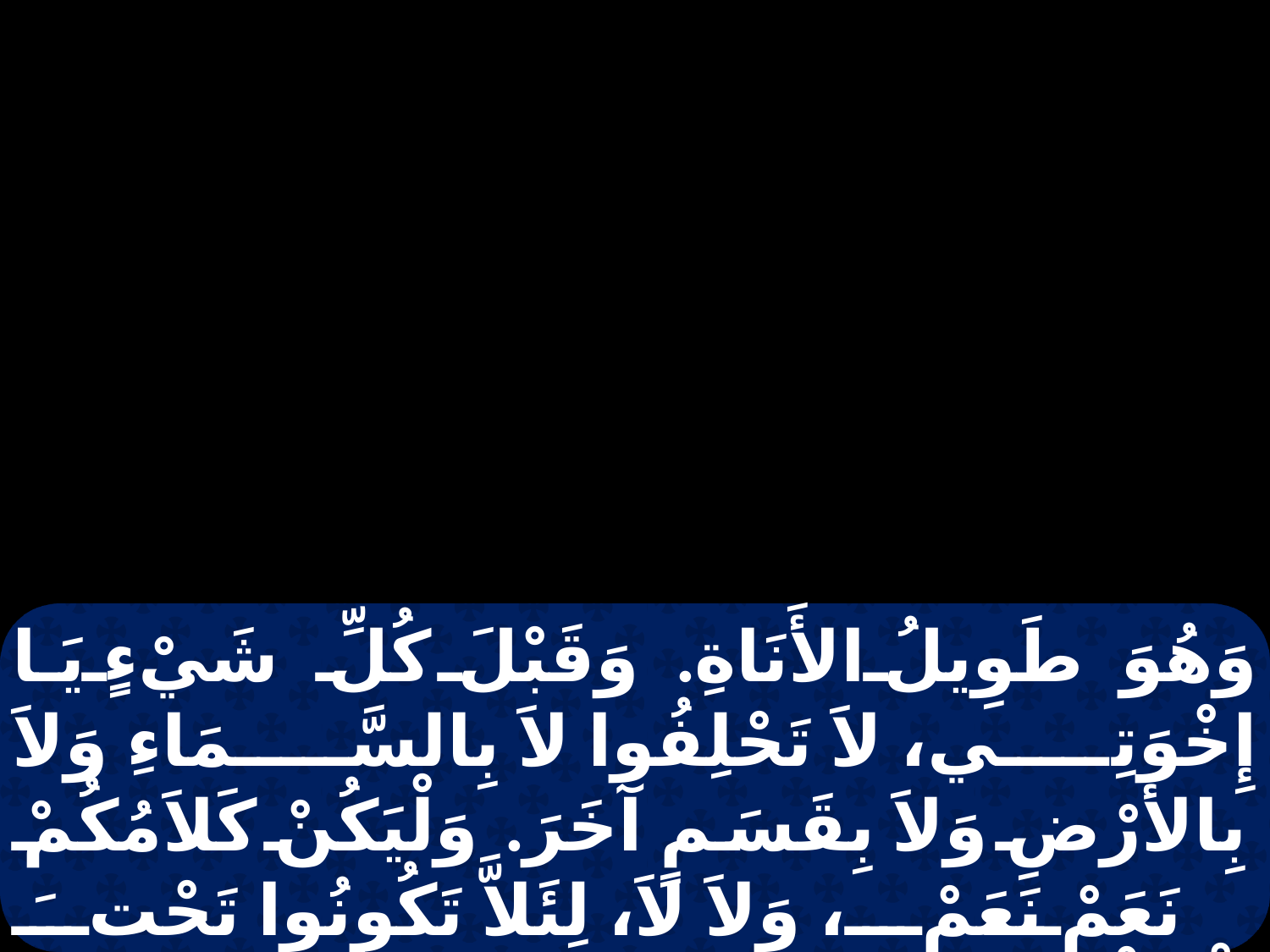

وَهُوَ طَوِيلُ الأَنَاةِ. وَقَبْلَ كُلِّ شَيْءٍ يَا إِخْوَتِي، لاَ تَحْلِفُوا لاَ بِالسَّمَاءِ وَلاَ بِالأَرْضِ وَلاَ بِقَسَمٍ آخَرَ. وَلْيَكُنْ كَلاَمُكُمْ نَعَمْ نَعَمْ، وَلاَ لاَ، لِئَلاَّ تَكُونُوا تَحْتَ الْحُكْمِ. وَإِنْ كَانَ وَاحِدٌ مِنْكُمْ قَدْ نَالهُ تَعَبٌ فَلْيُصَلِّ. وَالْفَرِحُ الْقَلْبِ فَلْيُرَتِّلْ.